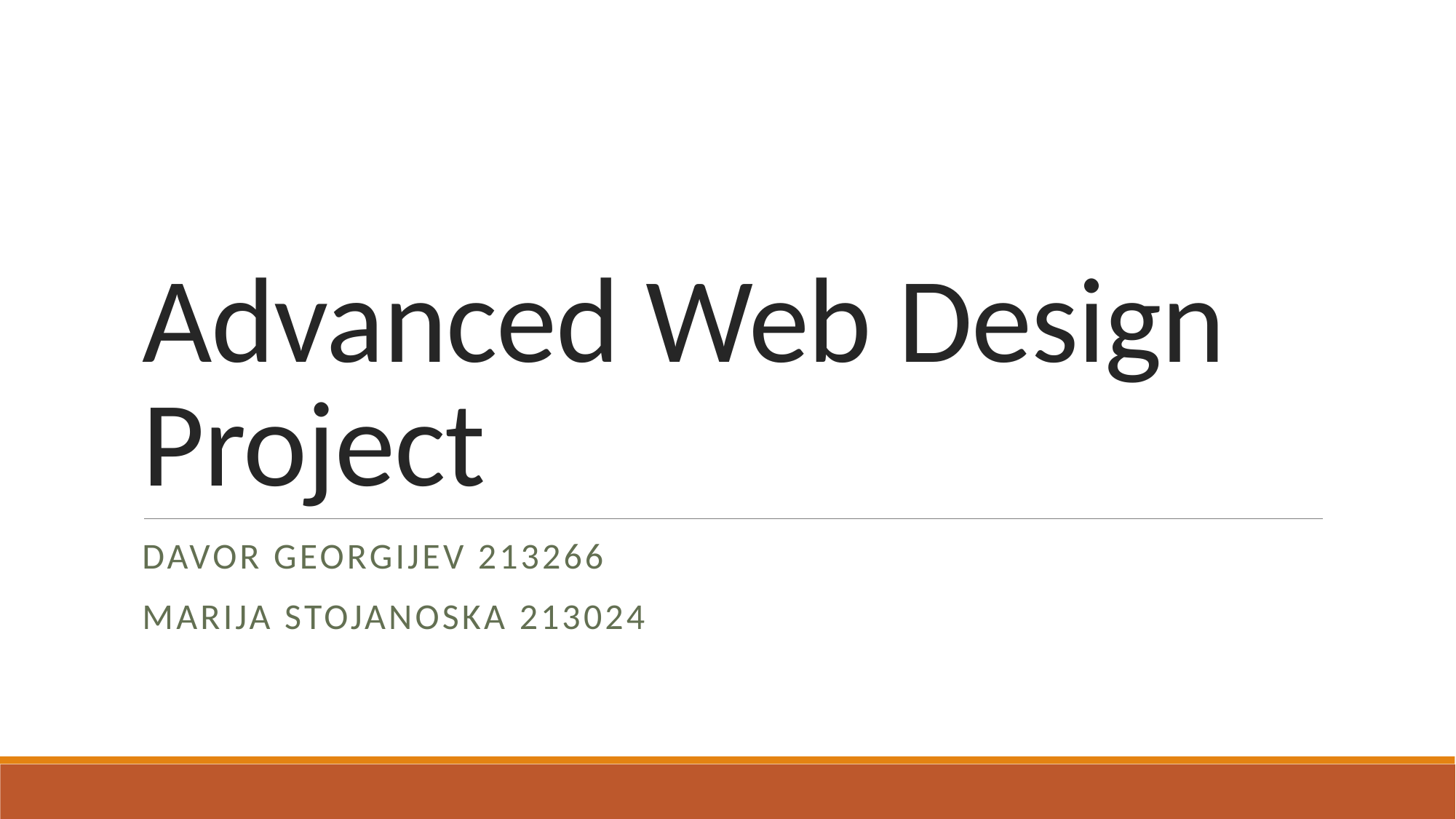

# Advanced Web Design Project
Davor georgijev 213266
Marija Stojanoska 213024